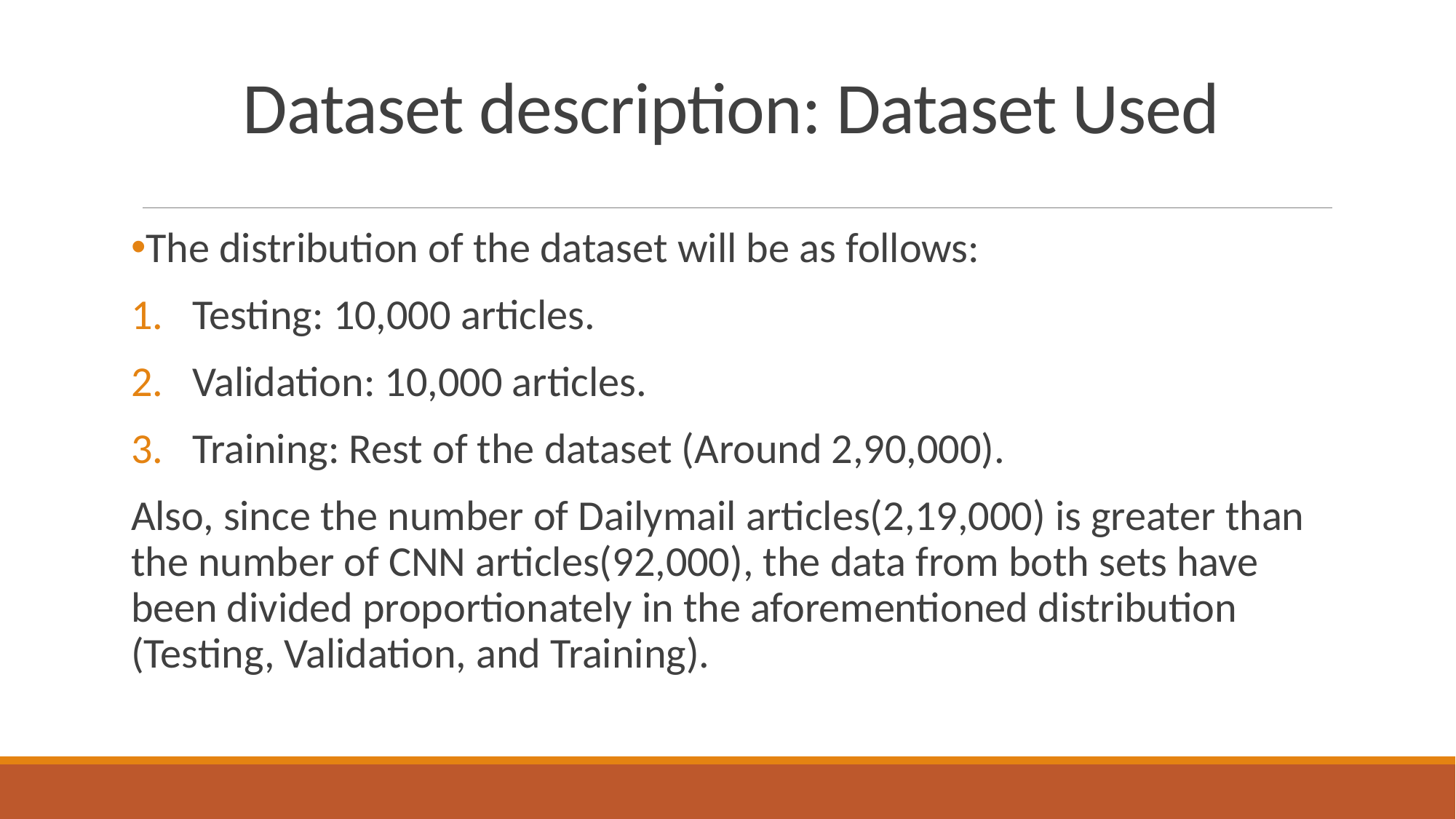

# Dataset description: Dataset Used
The distribution of the dataset will be as follows:
Testing: 10,000 articles.
Validation: 10,000 articles.
Training: Rest of the dataset (Around 2,90,000).
Also, since the number of Dailymail articles(2,19,000) is greater than the number of CNN articles(92,000), the data from both sets have been divided proportionately in the aforementioned distribution (Testing, Validation, and Training).